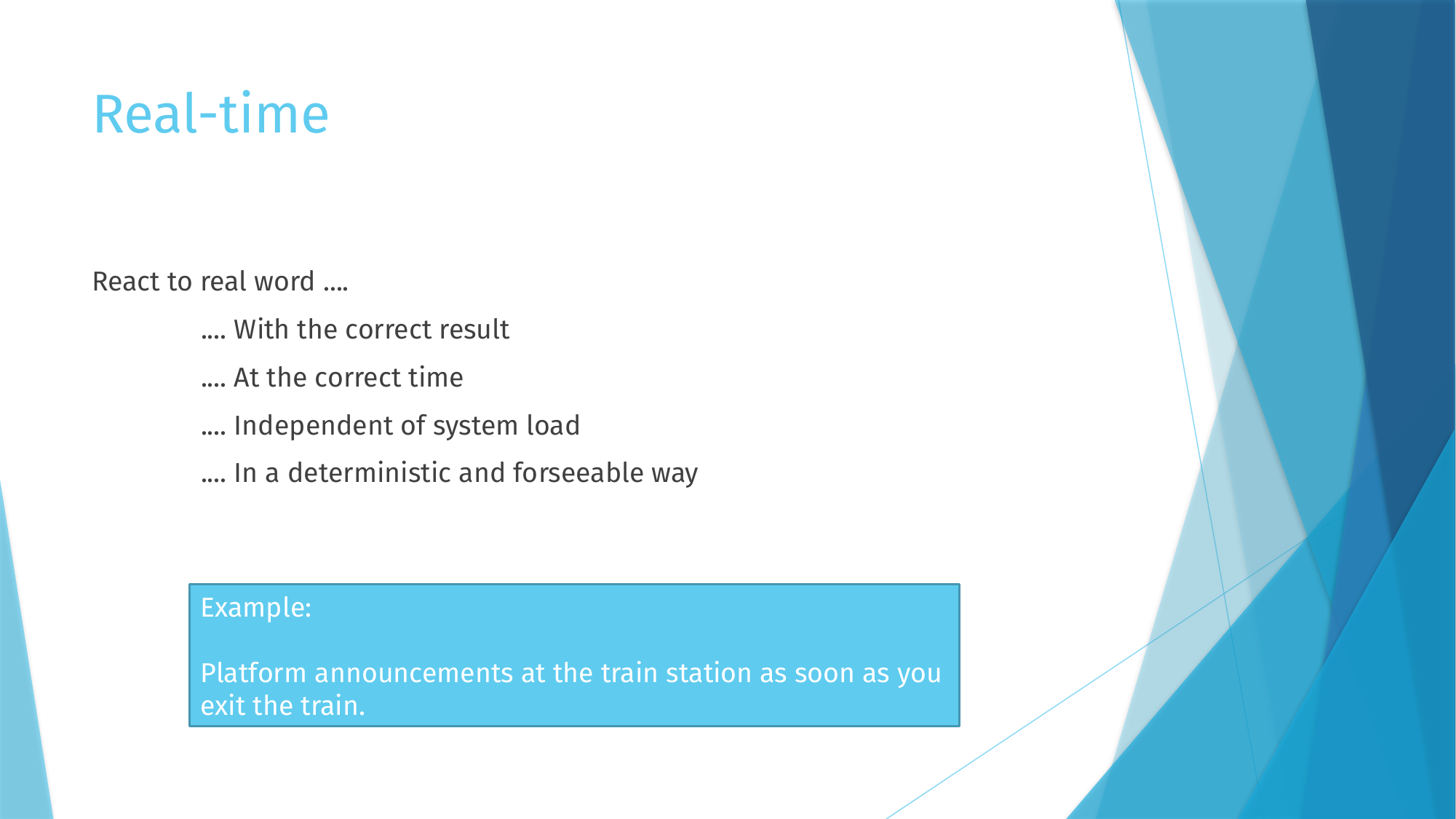

# Real-time
React to real word ....
	.... With the correct result
	.... At the correct time
	.... Independent of system load
	.... In a deterministic and forseeable way

Example:

Platform announcements at the train station as soon as you exit the train.